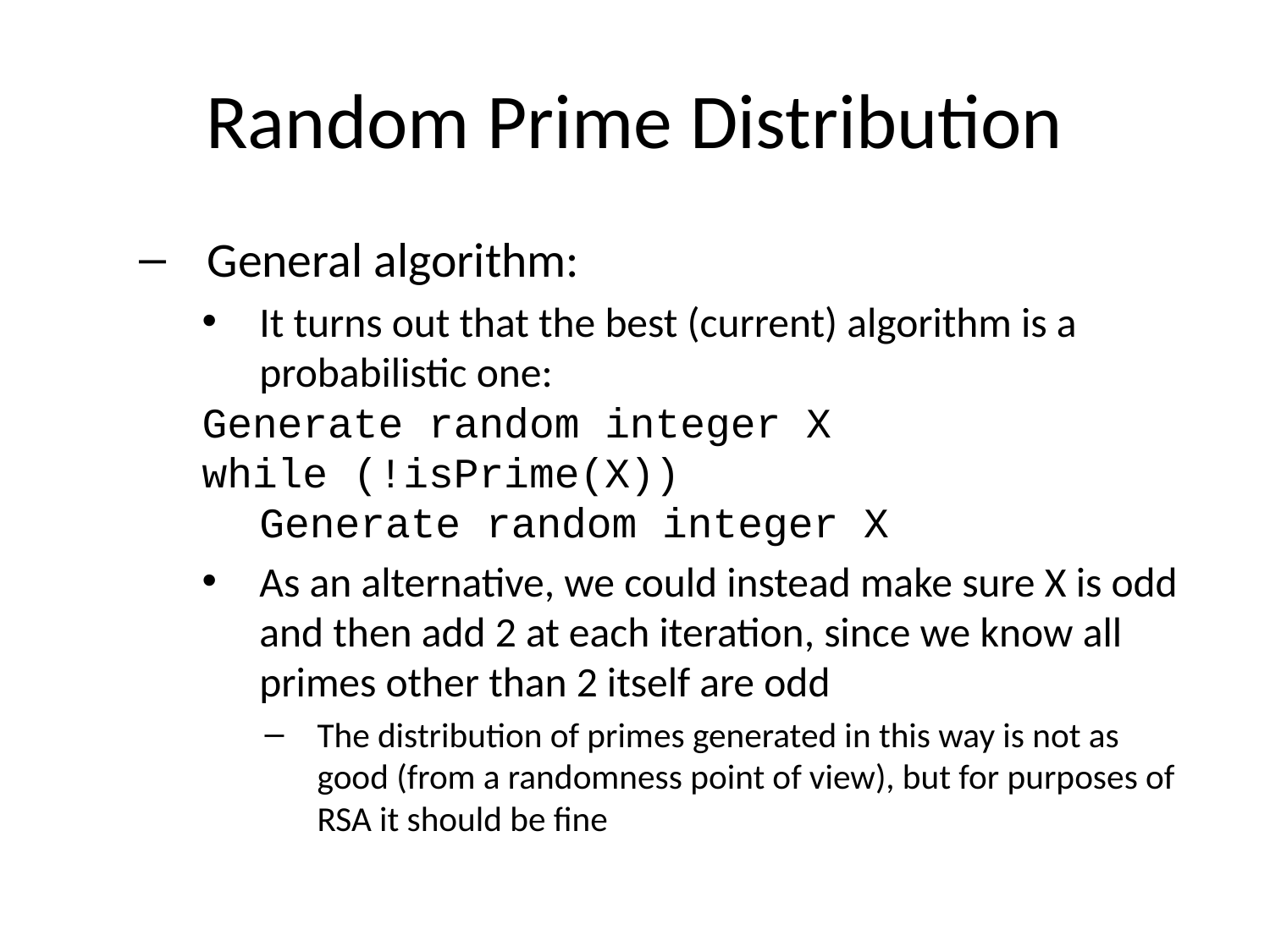

# Random Prime Distribution
General algorithm:
It turns out that the best (current) algorithm is a probabilistic one:
Generate random integer X
while (!isPrime(X))
		Generate random integer X
As an alternative, we could instead make sure X is odd and then add 2 at each iteration, since we know all primes other than 2 itself are odd
The distribution of primes generated in this way is not as good (from a randomness point of view), but for purposes of RSA it should be fine